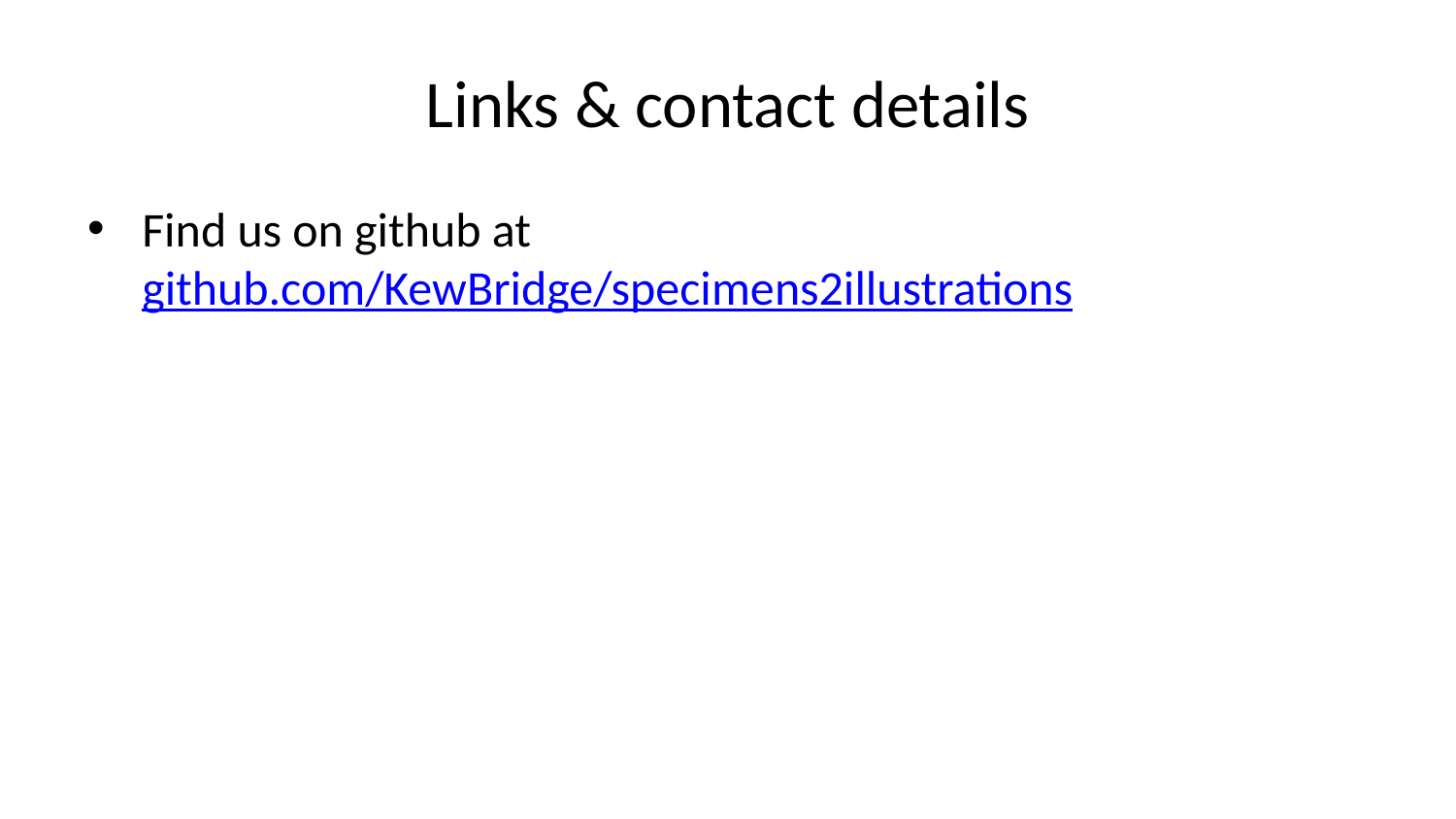

# Links & contact details
Find us on github at github.com/KewBridge/specimens2illustrations